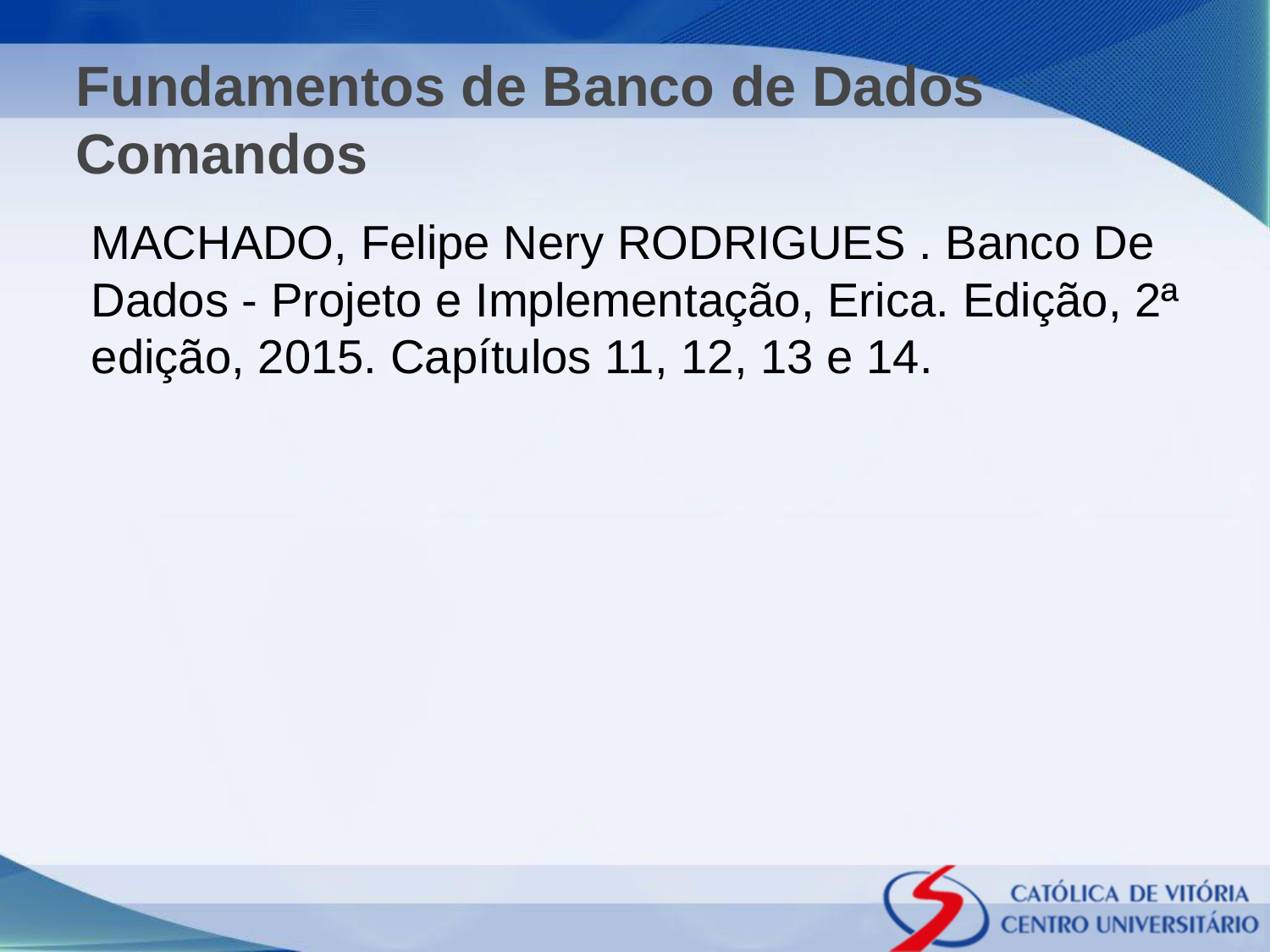

# Fundamentos de Banco de Dados Comandos
MACHADO, Felipe Nery RODRIGUES . Banco De Dados - Projeto e Implementação, Erica. Edição, 2ª edição, 2015. Capítulos 11, 12, 13 e 14.